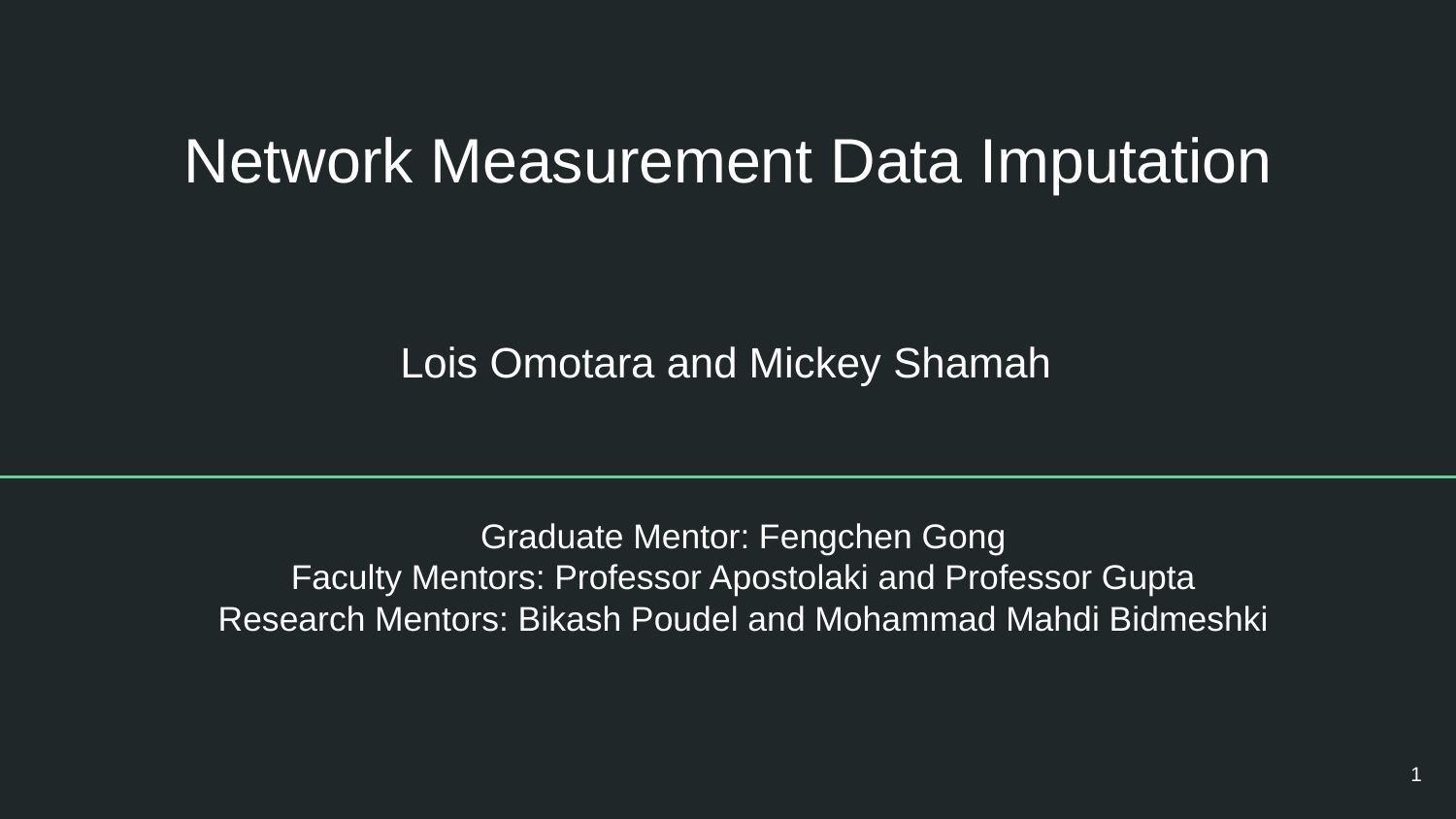

# Network Measurement Data Imputation
Lois Omotara and Mickey Shamah
Graduate Mentor: Fengchen Gong
Faculty Mentors: Professor Apostolaki and Professor Gupta
Research Mentors: Bikash Poudel and Mohammad Mahdi Bidmeshki

1